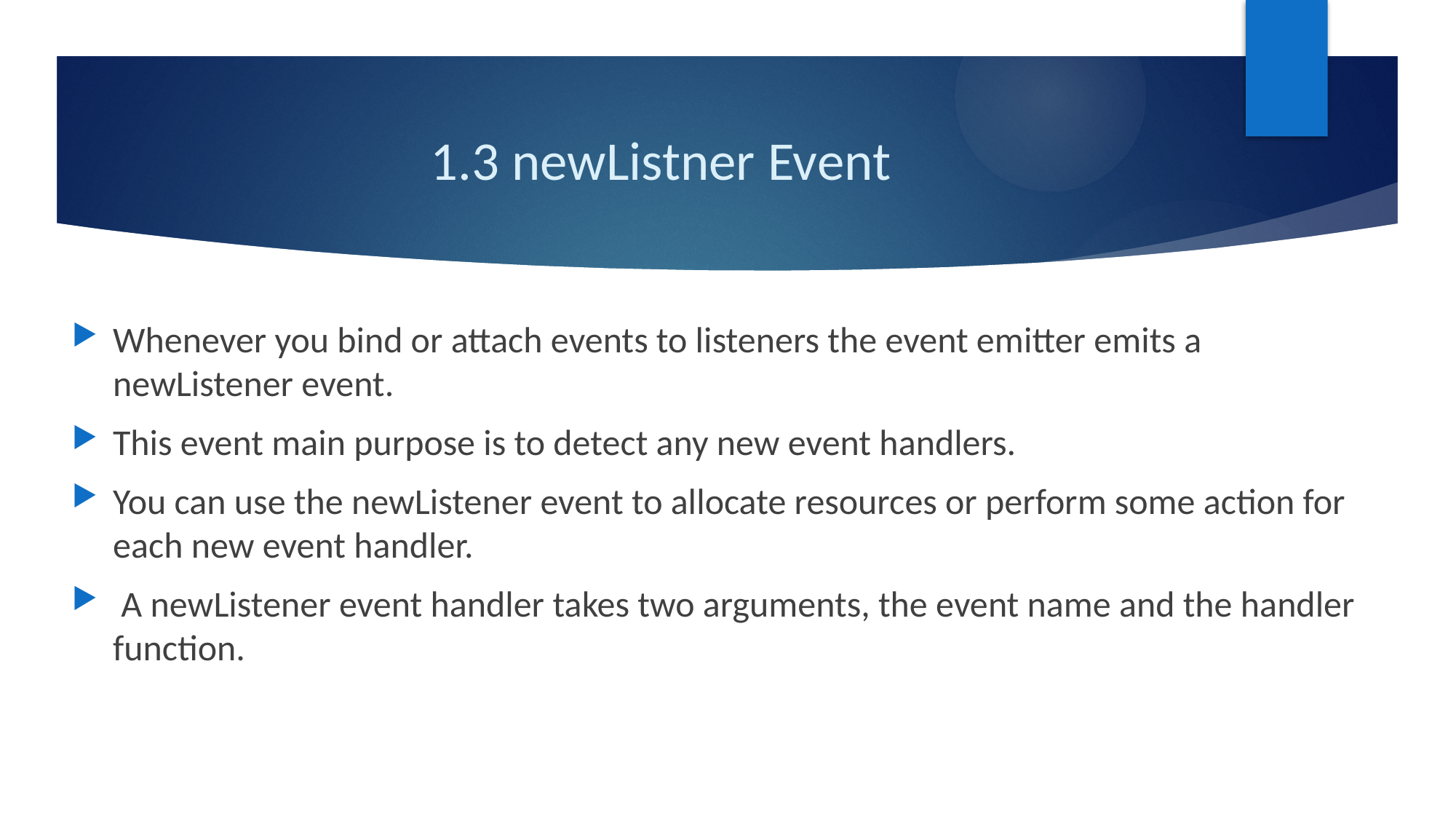

# 1.3 newListner Event
Whenever you bind or attach events to listeners the event emitter emits a newListener event.
This event main purpose is to detect any new event handlers.
You can use the newListener event to allocate resources or perform some action for each new event handler.
 A newListener event handler takes two arguments, the event name and the handler function.